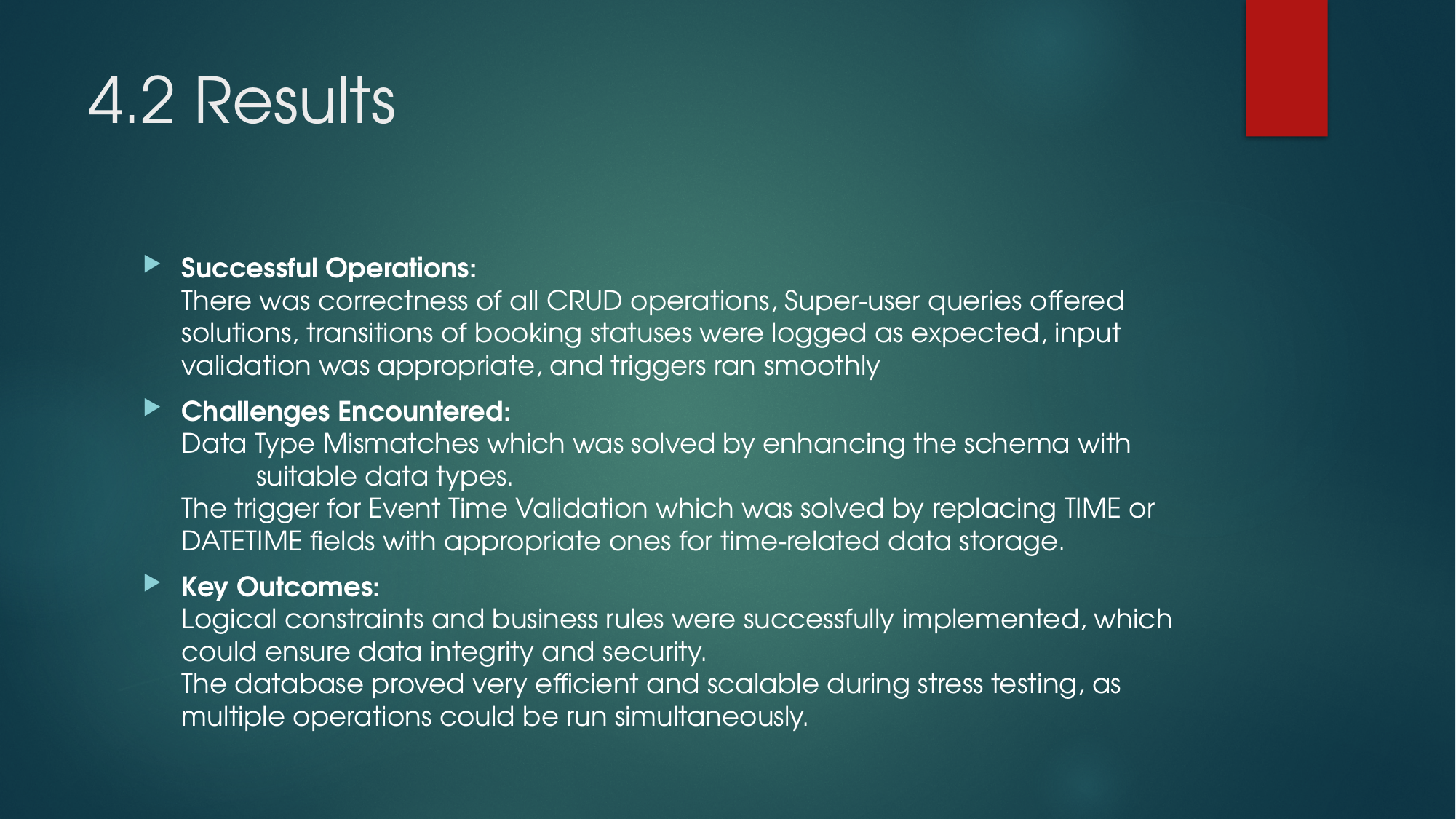

# 4.2 Results
Successful Operations:
There was correctness of all CRUD operations, Super-user queries offered solutions, transitions of booking statuses were logged as expected, input validation was appropriate, and triggers ran smoothly
Challenges Encountered:
Data Type Mismatches which was solved by enhancing the schema with                  suitable data types.
The trigger for Event Time Validation which was solved by replacing TIME or DATETIME fields with appropriate ones for time-related data storage.
Key Outcomes:
Logical constraints and business rules were successfully implemented, which could ensure data integrity and security.
The database proved very efficient and scalable during stress testing, as multiple operations could be run simultaneously.